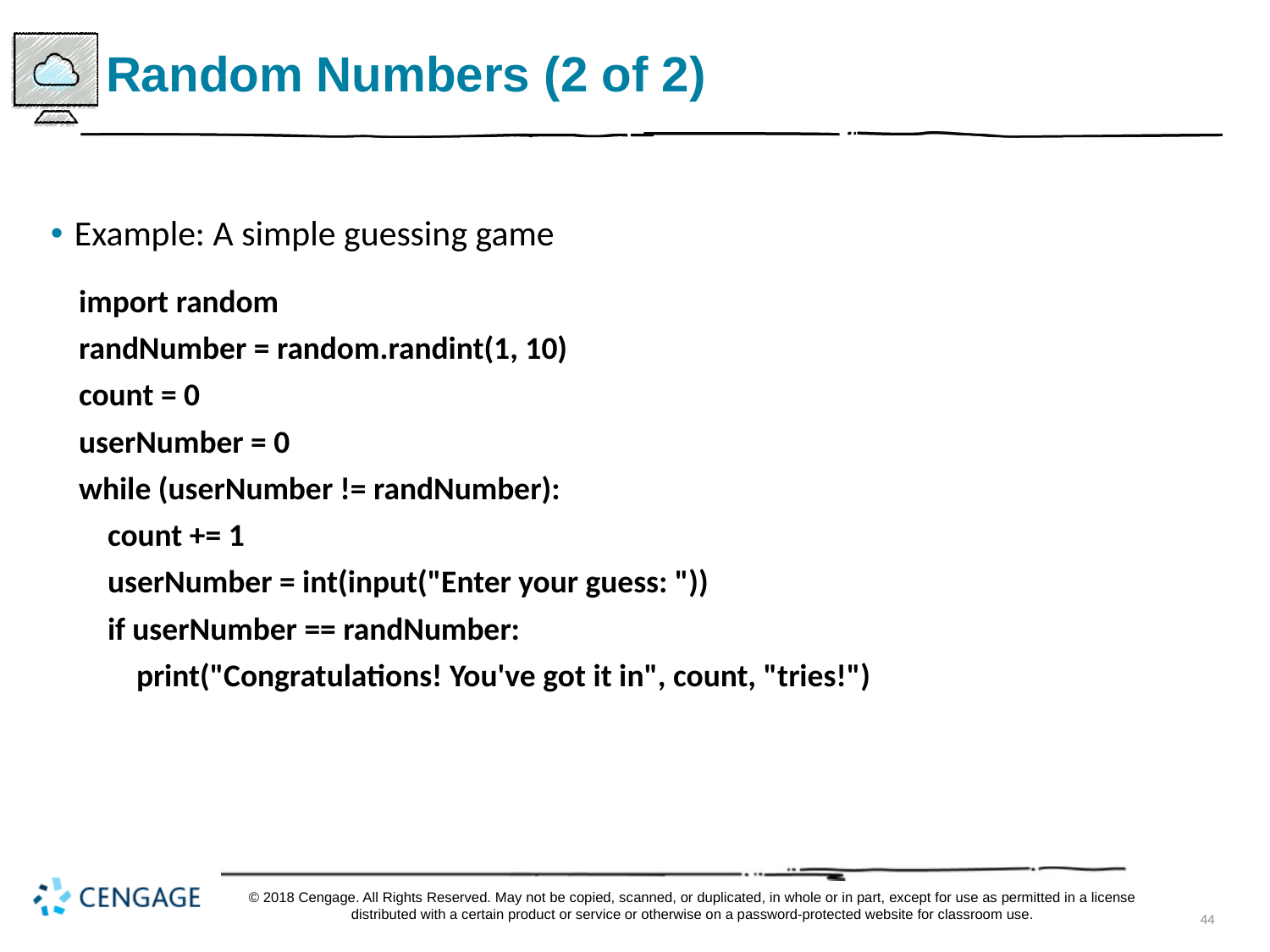

# Random Numbers (2 of 2)
Example: A simple guessing game
import random
randNumber = random.randint(1, 10)
count = 0
userNumber = 0
while (userNumber != randNumber):
    count += 1
    userNumber = int(input("Enter your guess: "))
    if userNumber == randNumber:
        print("Congratulations! You've got it in", count, "tries!")
© 2018 Cengage. All Rights Reserved. May not be copied, scanned, or duplicated, in whole or in part, except for use as permitted in a license distributed with a certain product or service or otherwise on a password-protected website for classroom use.